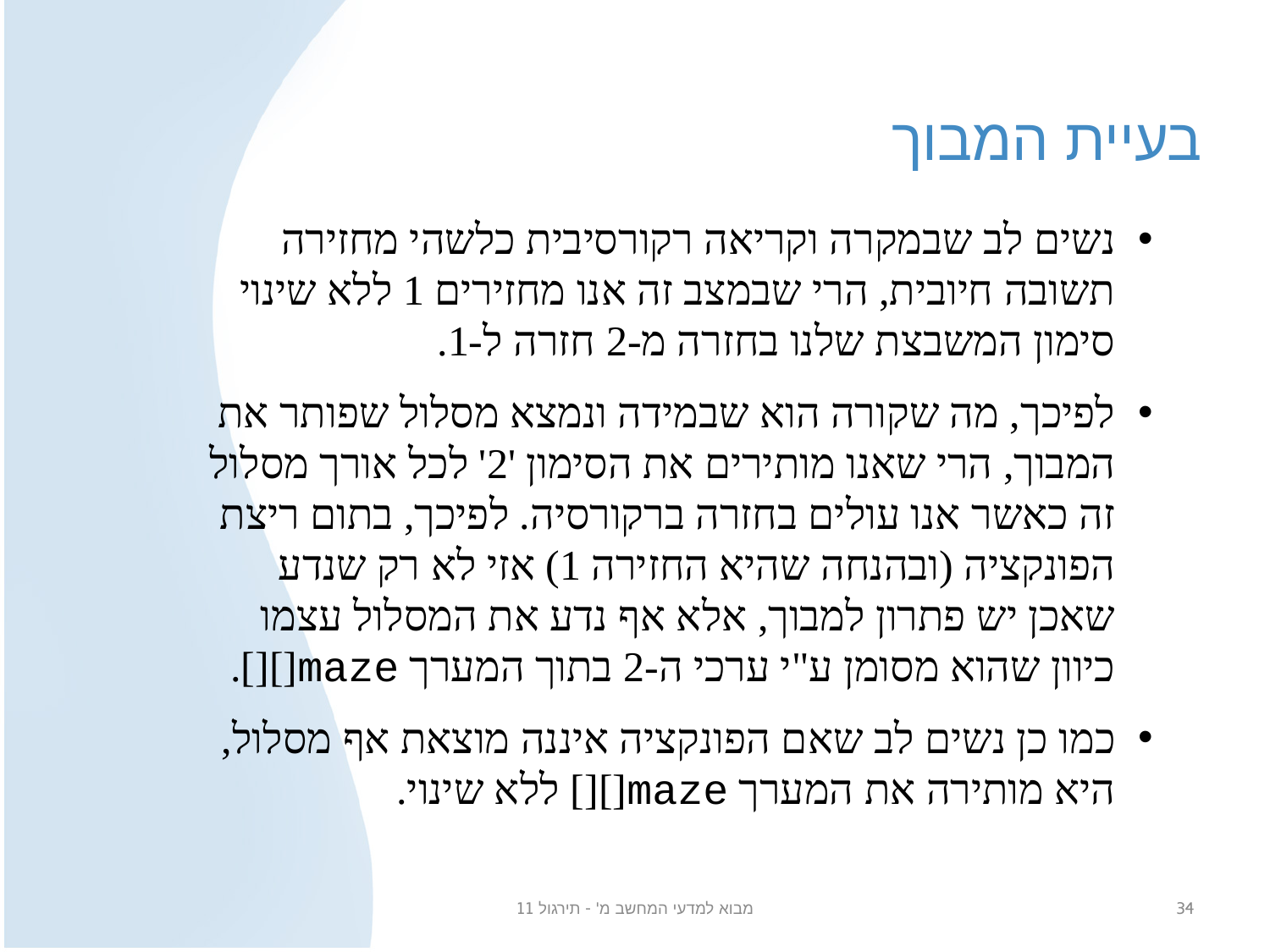

# בעיית המבוך
נשים לב שבמקרה וקריאה רקורסיבית כלשהי מחזירה תשובה חיובית, הרי שבמצב זה אנו מחזירים 1 ללא שינוי סימון המשבצת שלנו בחזרה מ-2 חזרה ל-1.
לפיכך, מה שקורה הוא שבמידה ונמצא מסלול שפותר את המבוך, הרי שאנו מותירים את הסימון '2' לכל אורך מסלול זה כאשר אנו עולים בחזרה ברקורסיה. לפיכך, בתום ריצת הפונקציה (ובהנחה שהיא החזירה 1) אזי לא רק שנדע שאכן יש פתרון למבוך, אלא אף נדע את המסלול עצמו כיוון שהוא מסומן ע"י ערכי ה-2 בתוך המערך maze[][].
כמו כן נשים לב שאם הפונקציה איננה מוצאת אף מסלול, היא מותירה את המערך maze[][] ללא שינוי.
מבוא למדעי המחשב מ' - תירגול 11
34